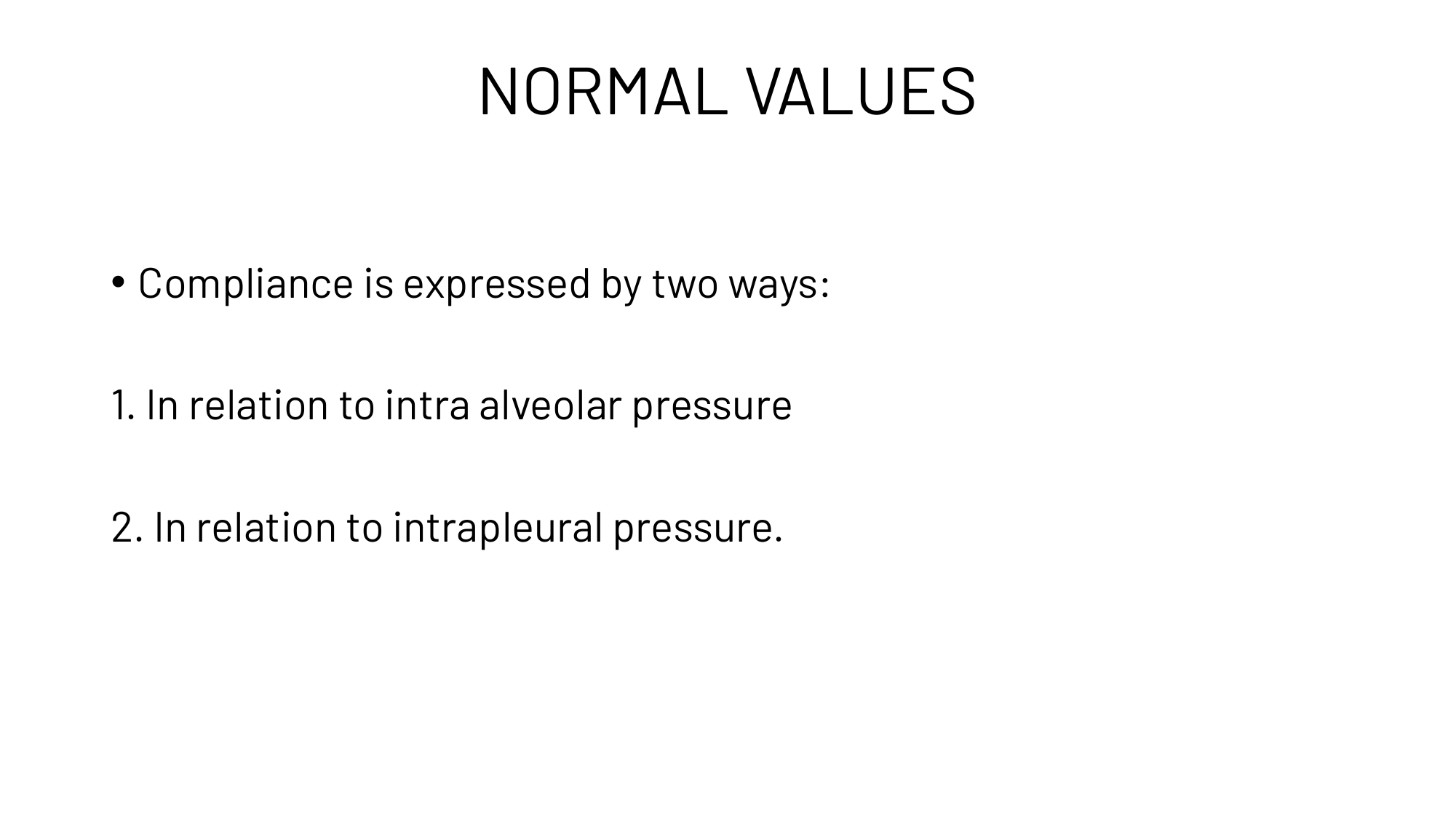

# NORMAL VALUES
Compliance is expressed by two ways:

1. In relation to intra alveolar pressure

2. In relation to intrapleural pressure.